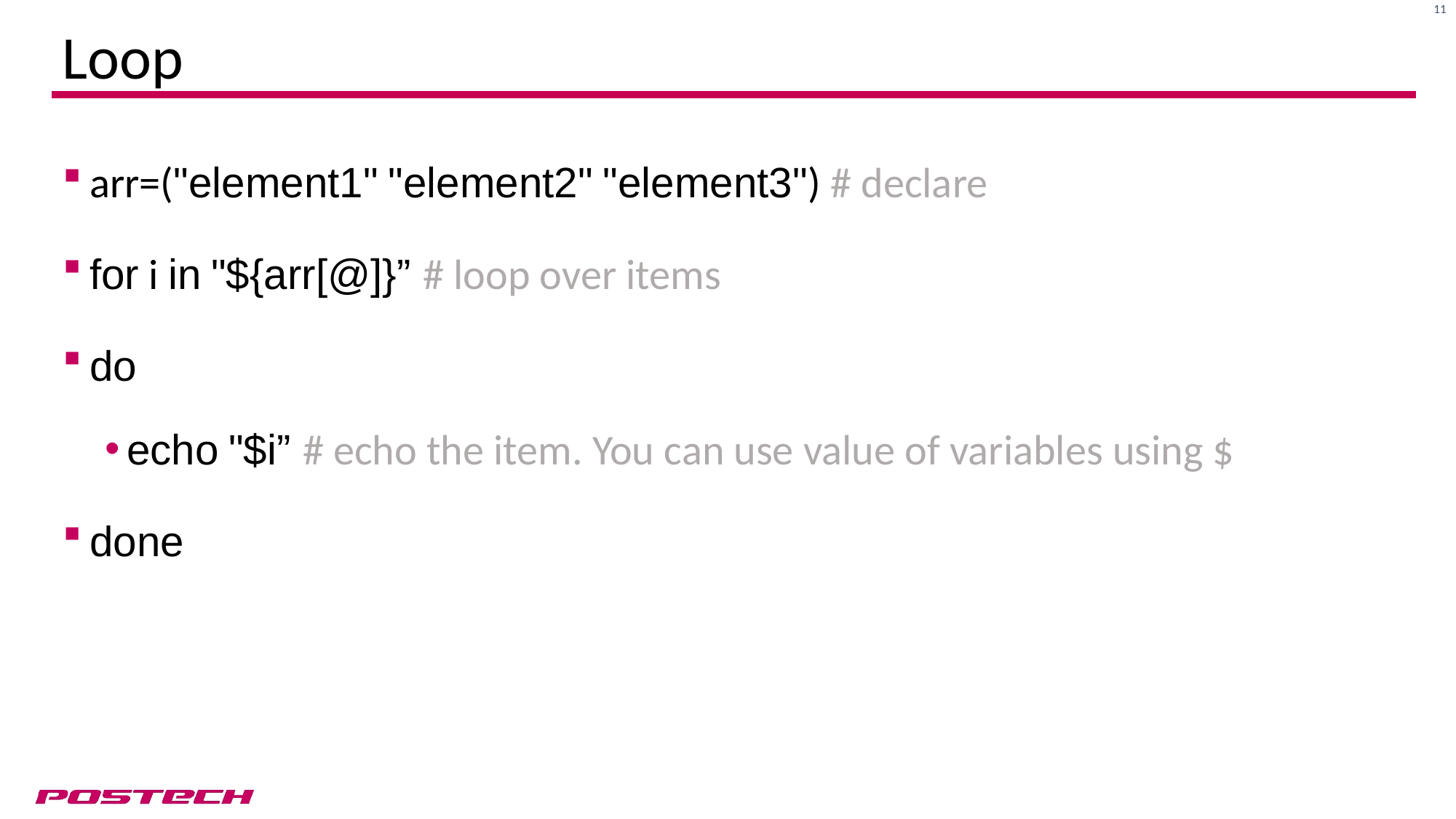

# Loop
arr=("element1" "element2" "element3") # declare
for i in "${arr[@]}” # loop over items
do
echo "$i” # echo the item. You can use value of variables using $
done